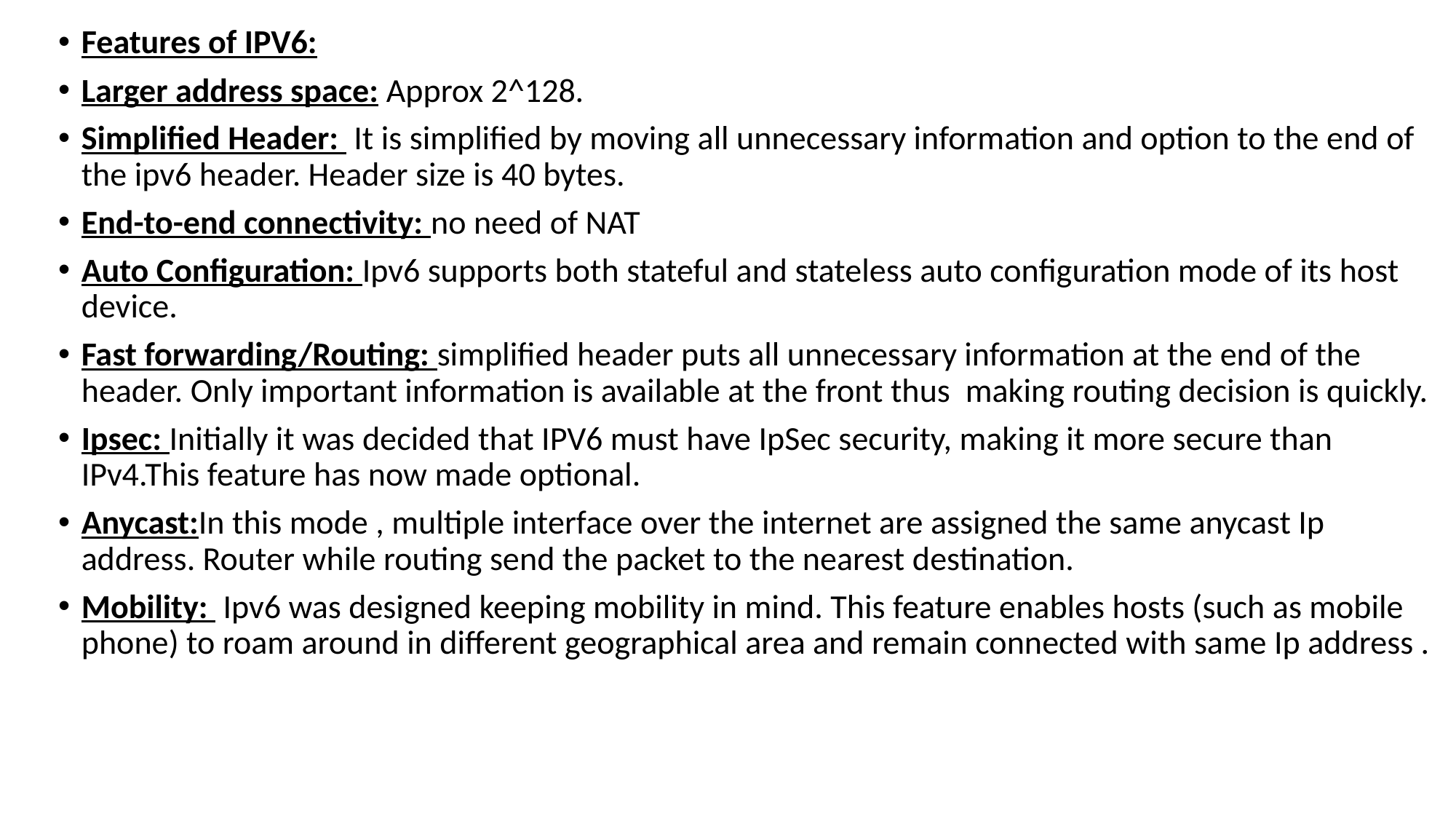

Features of IPV6:
Larger address space: Approx 2^128.
Simplified Header:  It is simplified by moving all unnecessary information and option to the end of the ipv6 header. Header size is 40 bytes.
End-to-end connectivity: no need of NAT
Auto Configuration: Ipv6 supports both stateful and stateless auto configuration mode of its host device.
Fast forwarding/Routing: simplified header puts all unnecessary information at the end of the header. Only important information is available at the front thus  making routing decision is quickly.
Ipsec: Initially it was decided that IPV6 must have IpSec security, making it more secure than IPv4.This feature has now made optional.
Anycast:In this mode , multiple interface over the internet are assigned the same anycast Ip address. Router while routing send the packet to the nearest destination.
Mobility:  Ipv6 was designed keeping mobility in mind. This feature enables hosts (such as mobile phone) to roam around in different geographical area and remain connected with same Ip address .